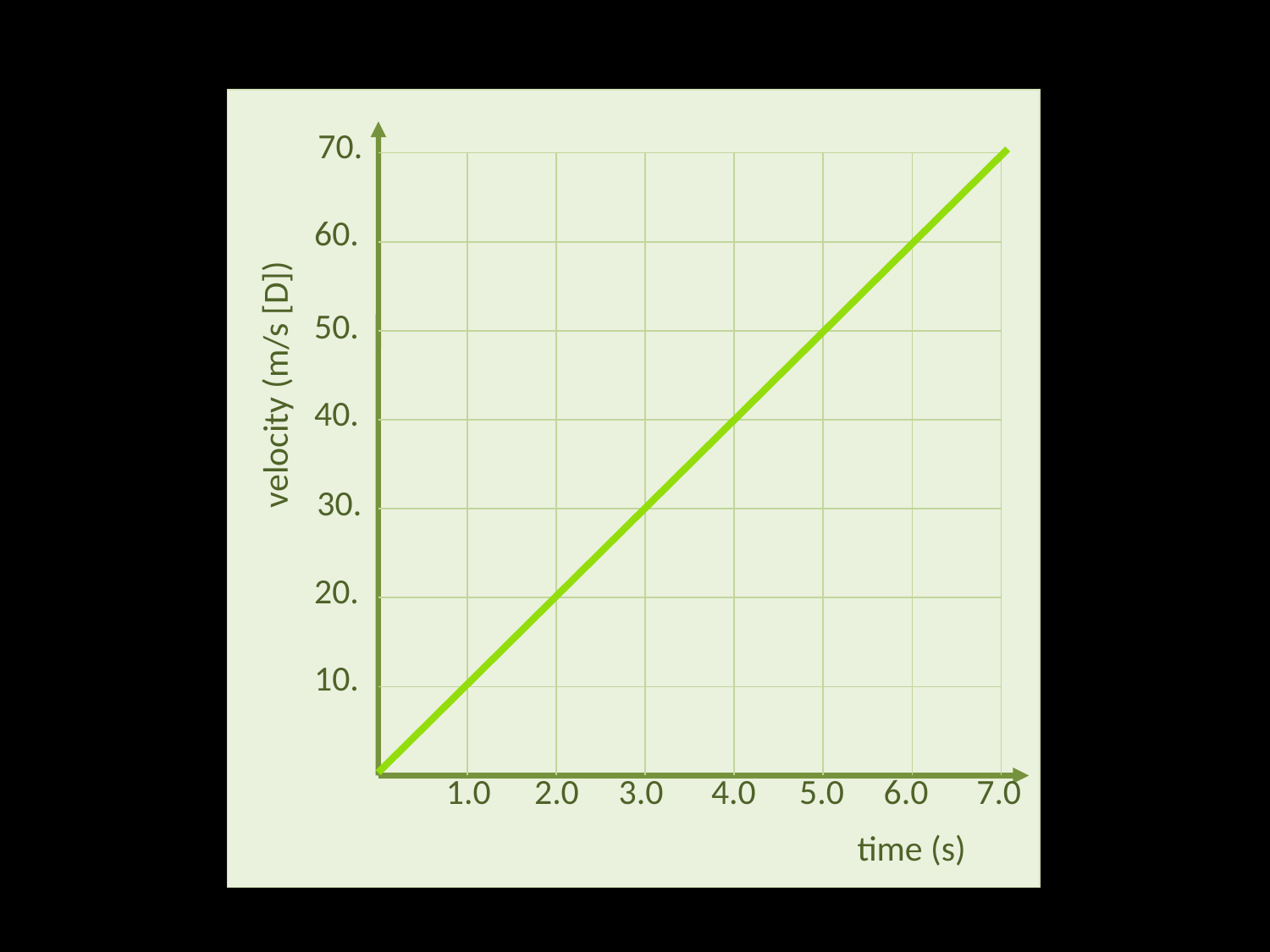

70.
velocity (m/s [D])
time (s)
60.
50.
40.
30.
20.
10.
1.0
2.0
3.0
4.0
5.0
6.0
7.0